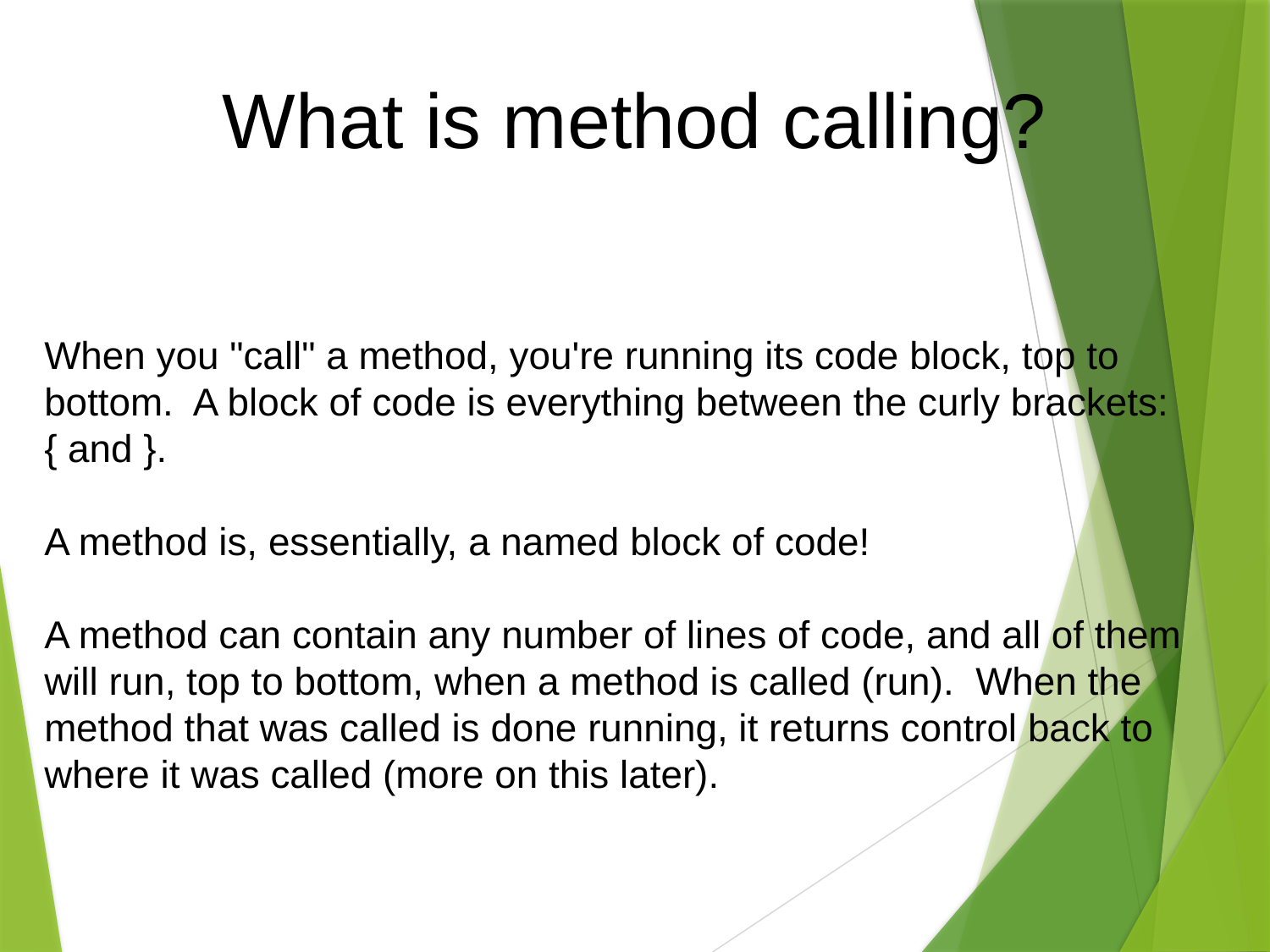

What is method calling?
When you "call" a method, you're running its code block, top to bottom.  A block of code is everything between the curly brackets: { and }.

A method is, essentially, a named block of code!

A method can contain any number of lines of code, and all of them will run, top to bottom, when a method is called (run).  When the method that was called is done running, it returns control back to where it was called (more on this later).